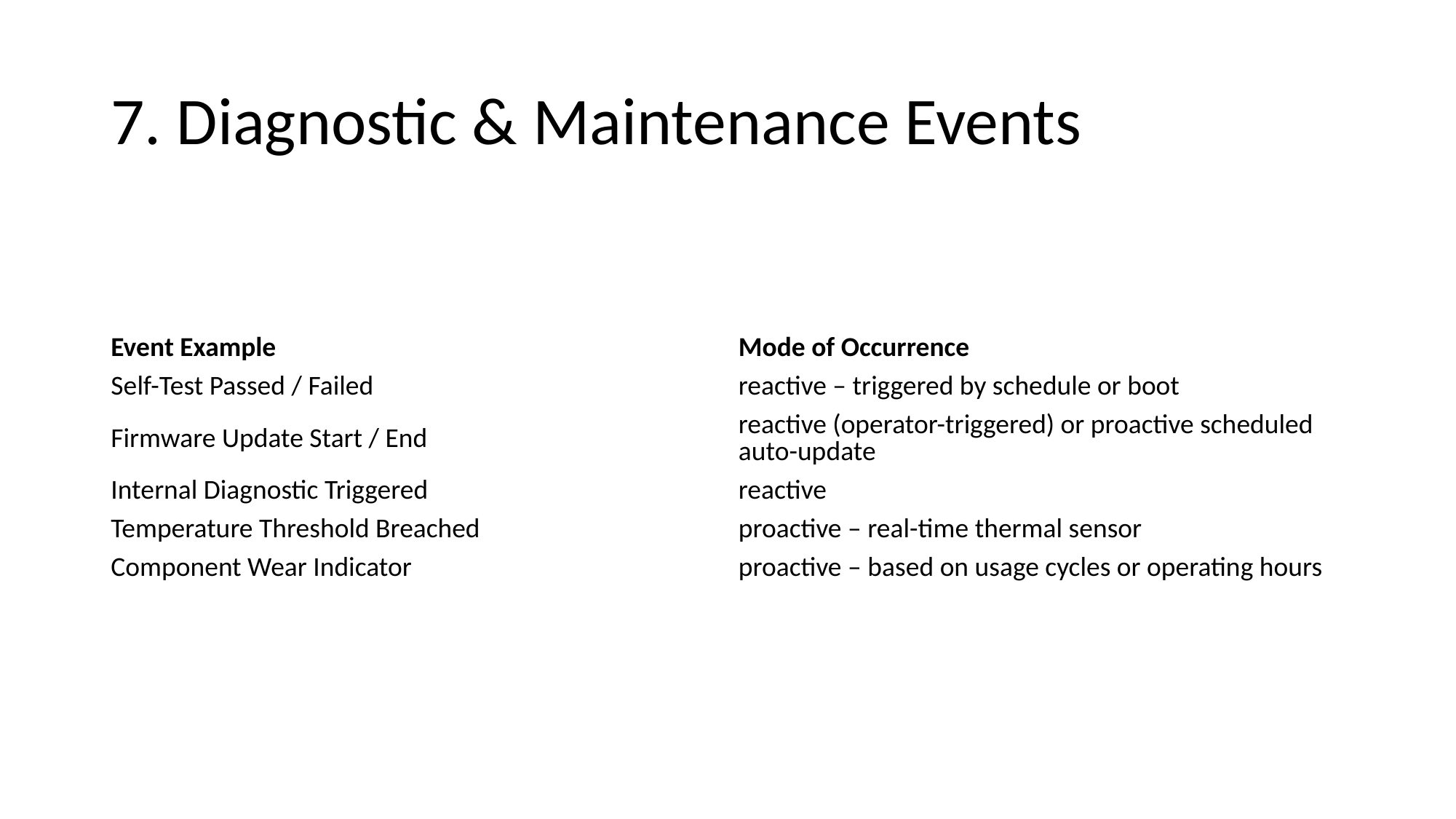

# 7. Diagnostic & Maintenance Events
| Event Example | Mode of Occurrence |
| --- | --- |
| Self-Test Passed / Failed | reactive – triggered by schedule or boot |
| Firmware Update Start / End | reactive (operator-triggered) or proactive scheduled auto-update |
| Internal Diagnostic Triggered | reactive |
| Temperature Threshold Breached | proactive – real-time thermal sensor |
| Component Wear Indicator | proactive – based on usage cycles or operating hours |